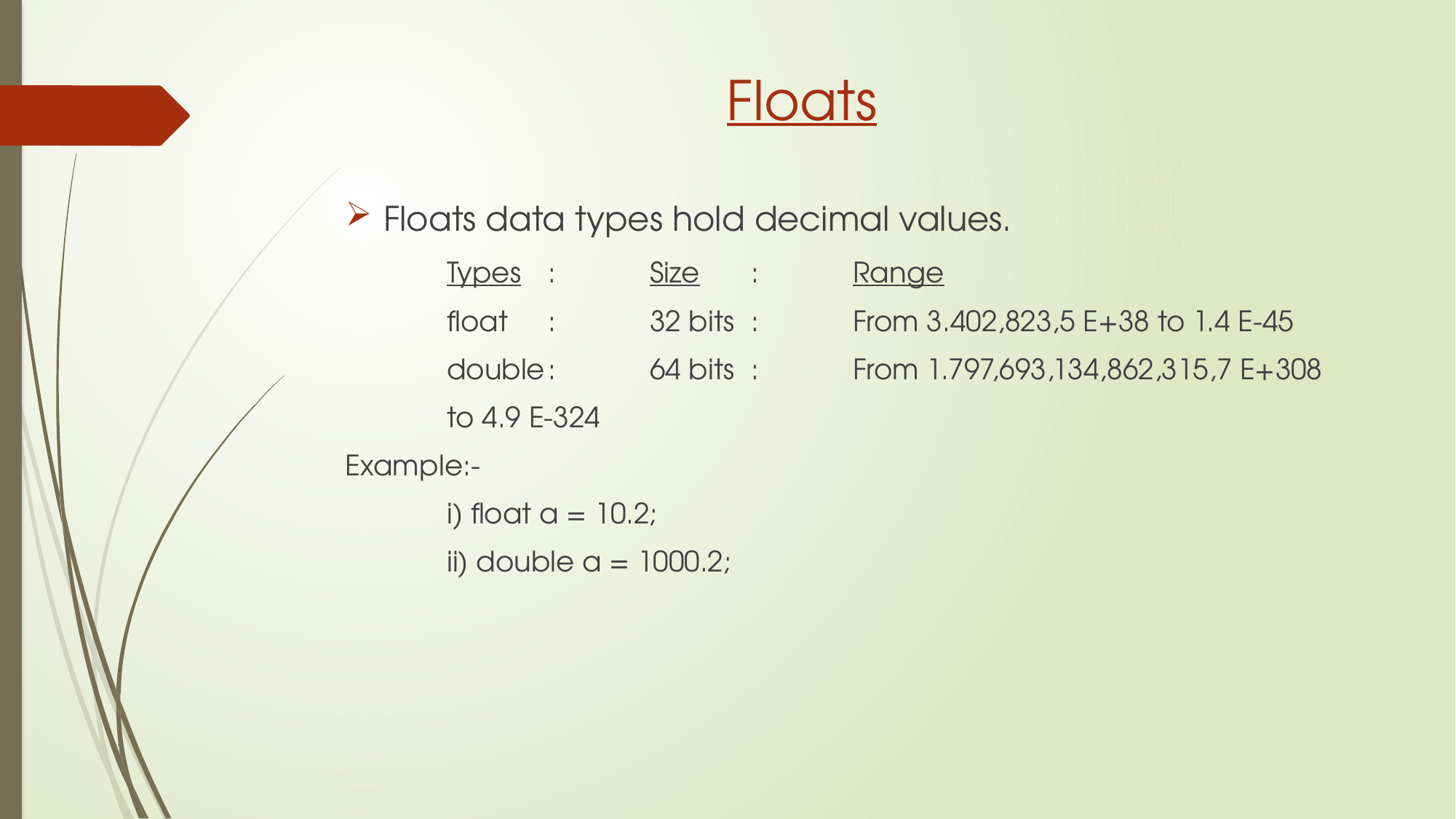

# Floats
Floats data types hold decimal values.
	Types		:	Size		:	Range
	float		:	32 bits	:	From 3.402,823,5 E+38 to 1.4 E-45
	double		:	64 bits	:	From 1.797,693,134,862,315,7 E+308
										to 4.9 E-324
Example:-
	i) float a = 10.2;
	ii) double a = 1000.2;